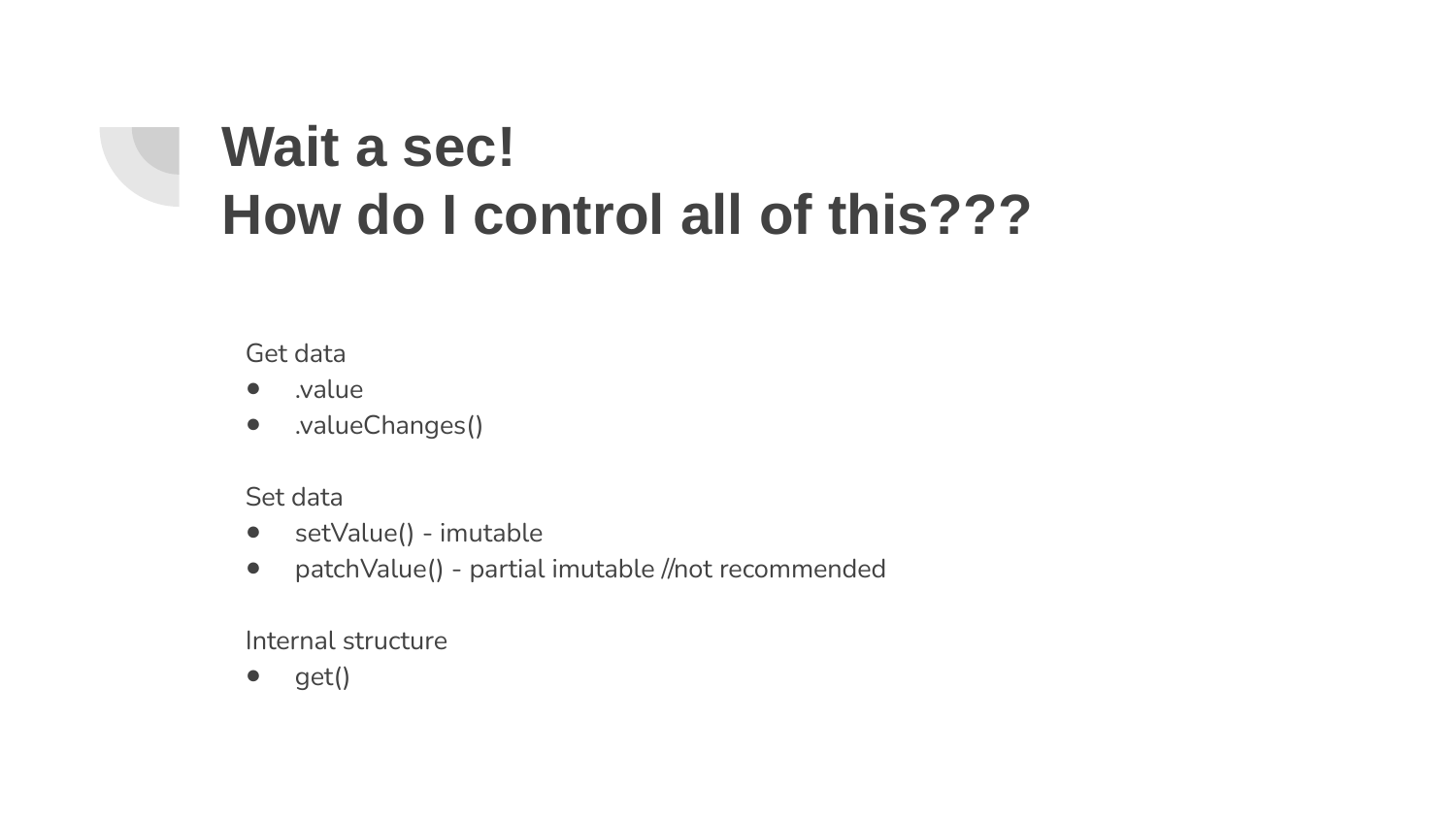

# Wait a sec!  How do I control all of this???
Get data
.value
.valueChanges()

Set data
setValue() - imutable
patchValue() - partial imutable //not recommended

Internal structure
get()